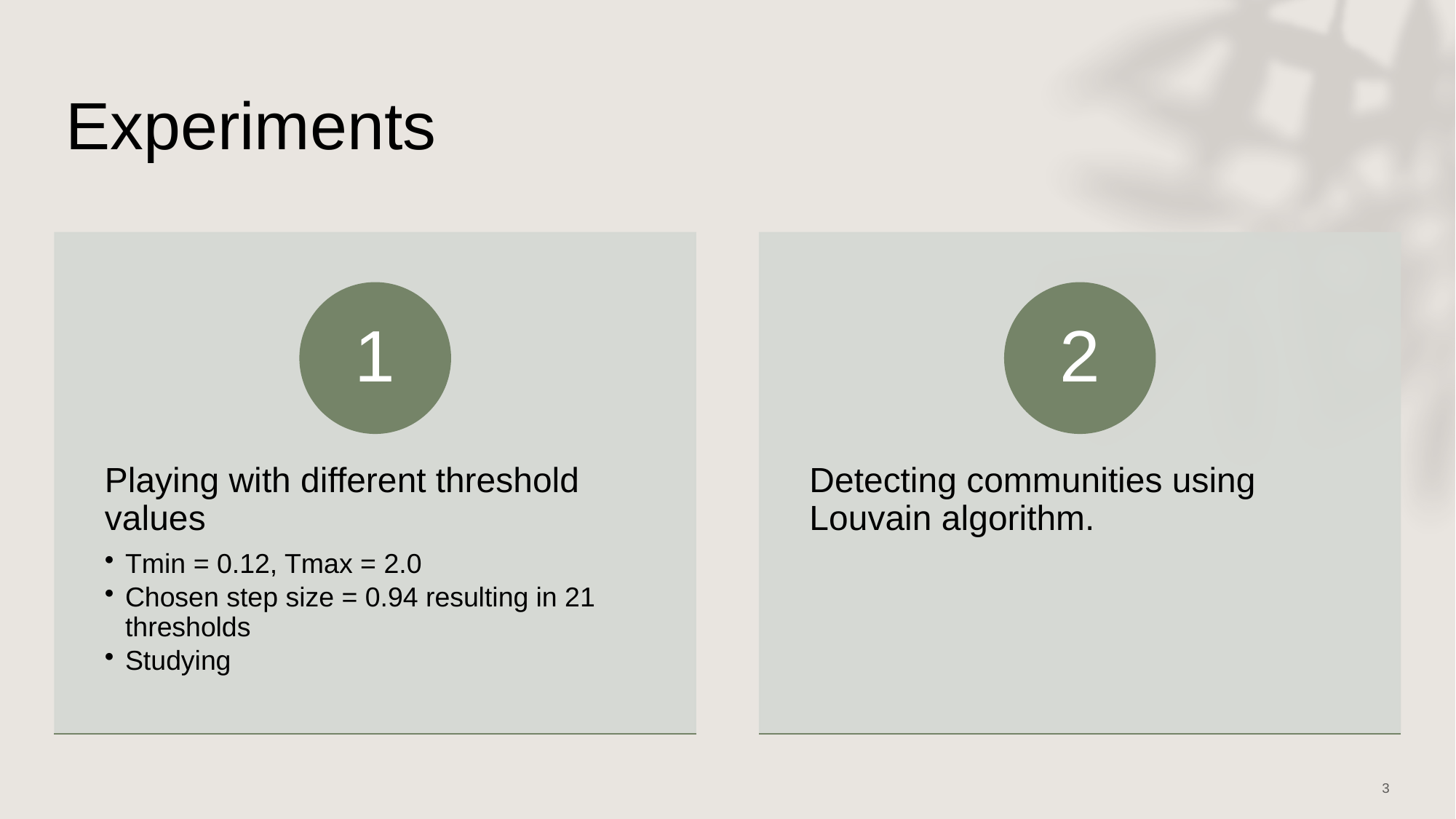

# Experiments
Playing with different threshold values
Tmin = 0.12, Tmax = 2.0
Chosen step size = 0.94 resulting in 21 thresholds
Studying
1
Detecting communities using Louvain algorithm.

2
3